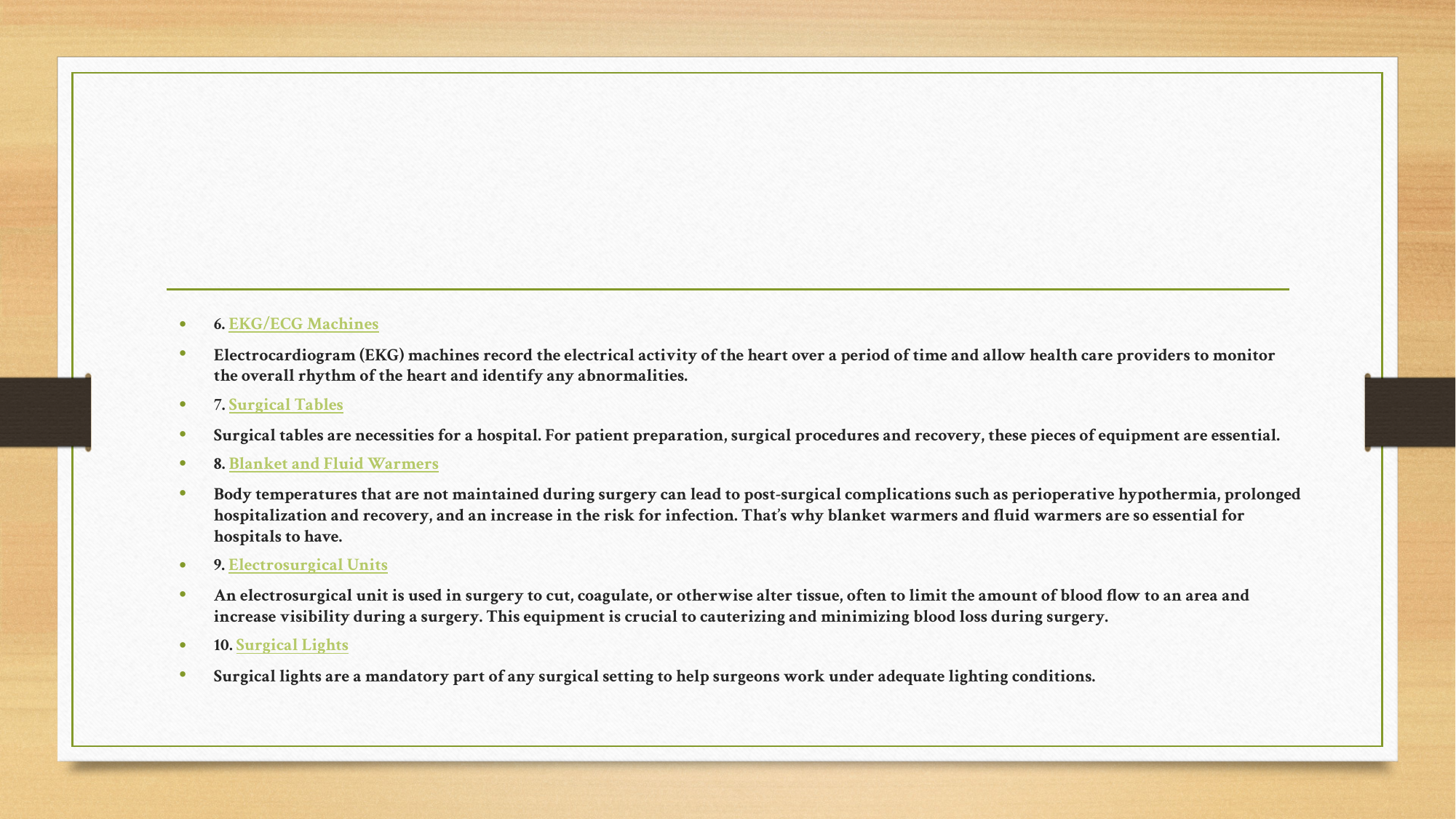

6. EKG/ECG Machines
Electrocardiogram (EKG) machines record the electrical activity of the heart over a period of time and allow health care providers to monitor the overall rhythm of the heart and identify any abnormalities.
7. Surgical Tables
Surgical tables are necessities for a hospital. For patient preparation, surgical procedures and recovery, these pieces of equipment are essential.
8. Blanket and Fluid Warmers
Body temperatures that are not maintained during surgery can lead to post-surgical complications such as perioperative hypothermia, prolonged hospitalization and recovery, and an increase in the risk for infection. That’s why blanket warmers and fluid warmers are so essential for hospitals to have.
9. Electrosurgical Units
An electrosurgical unit is used in surgery to cut, coagulate, or otherwise alter tissue, often to limit the amount of blood flow to an area and increase visibility during a surgery. This equipment is crucial to cauterizing and minimizing blood loss during surgery.
10. Surgical Lights
Surgical lights are a mandatory part of any surgical setting to help surgeons work under adequate lighting conditions.